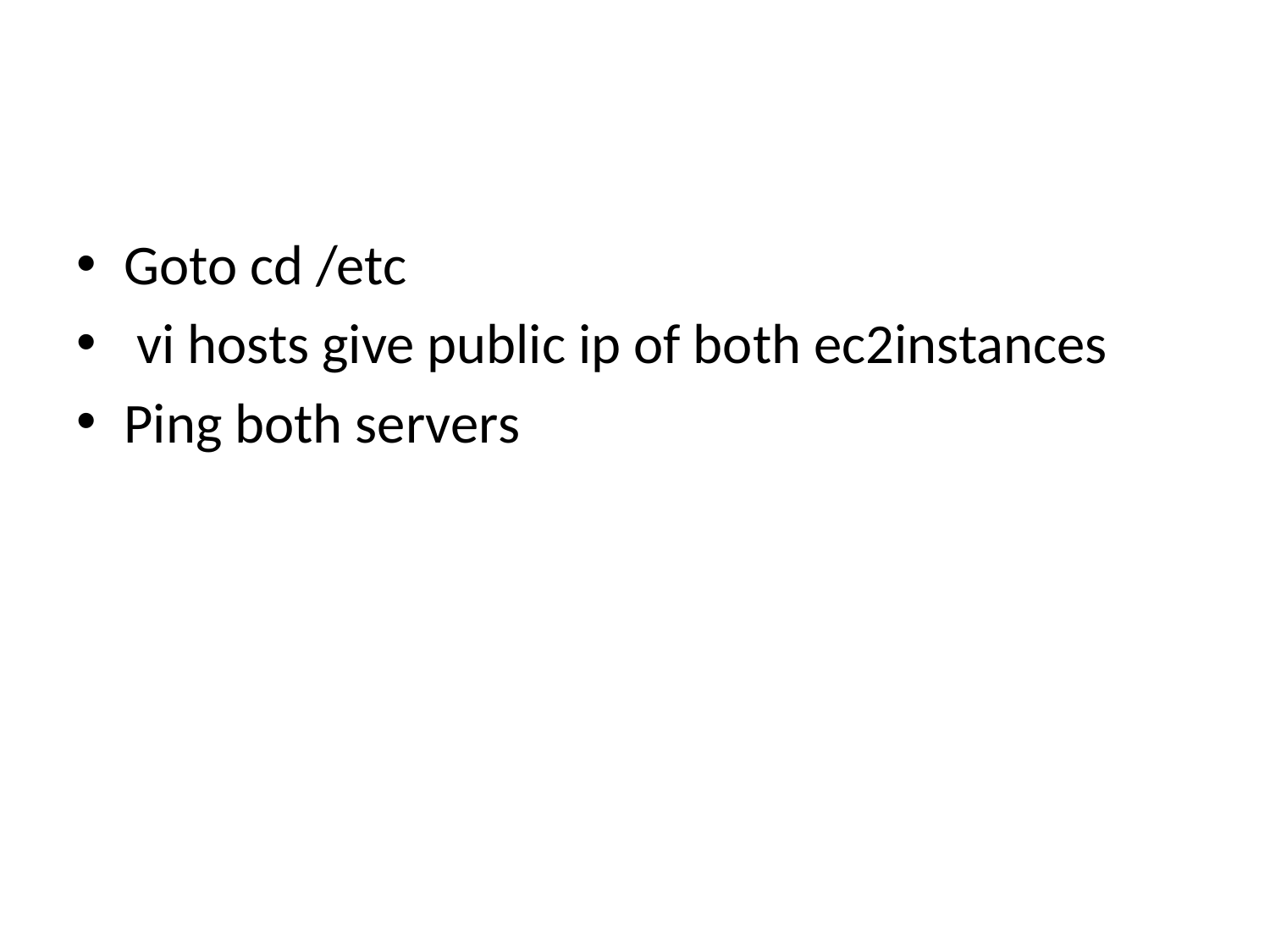

Goto cd /etc
 vi hosts give public ip of both ec2instances
Ping both servers